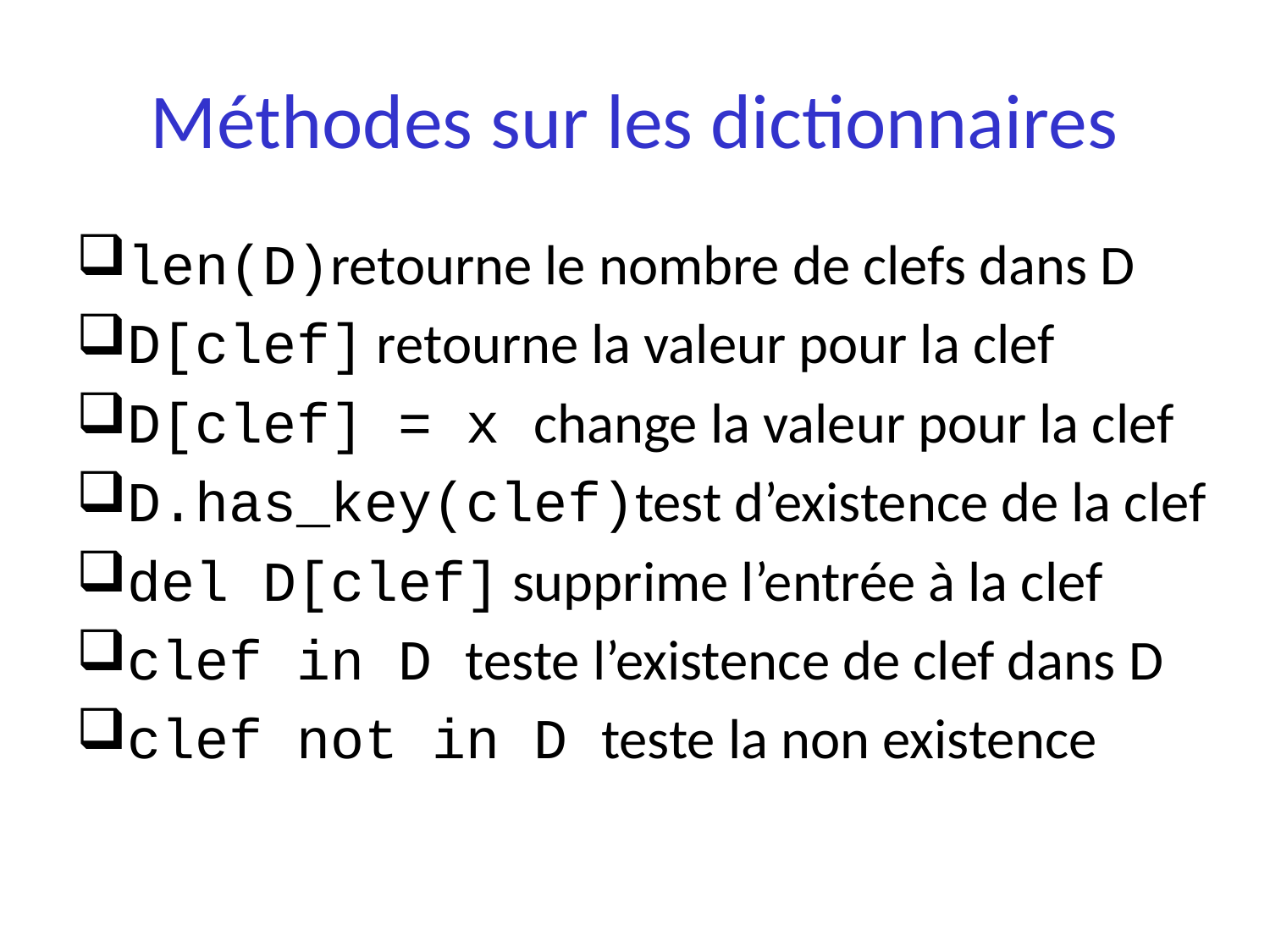

# Méthodes sur les dictionnaires
len(D)retourne le nombre de clefs dans D
D[clef] retourne la valeur pour la clef
D[clef] = x change la valeur pour la clef
D.has_key(clef)test d’existence de la clef
del D[clef] supprime l’entrée à la clef
clef in D teste l’existence de clef dans D
clef not in D teste la non existence